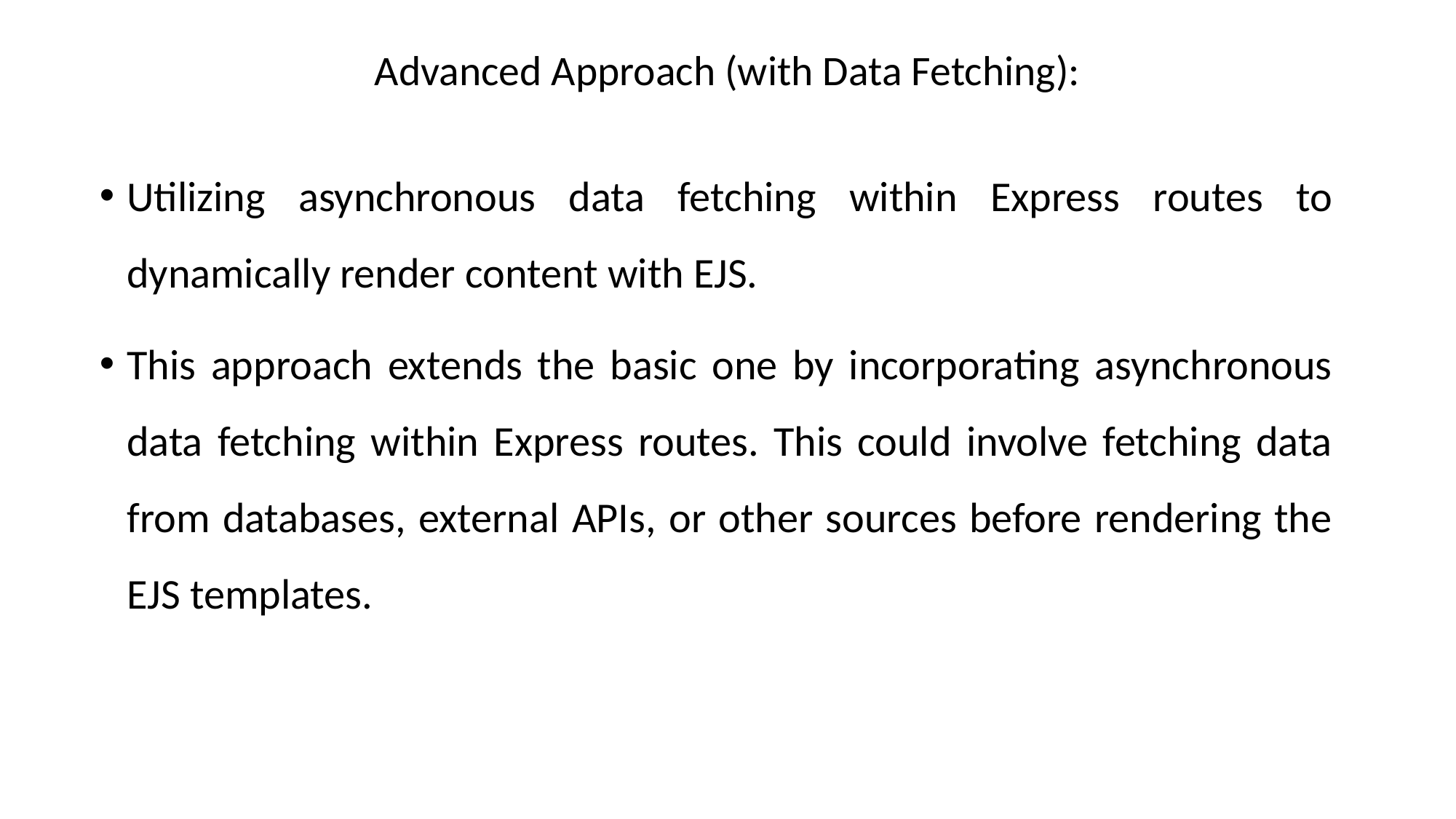

# Advanced Approach (with Data Fetching):
Utilizing asynchronous data fetching within Express routes to dynamically render content with EJS.
This approach extends the basic one by incorporating asynchronous data fetching within Express routes. This could involve fetching data from databases, external APIs, or other sources before rendering the EJS templates.